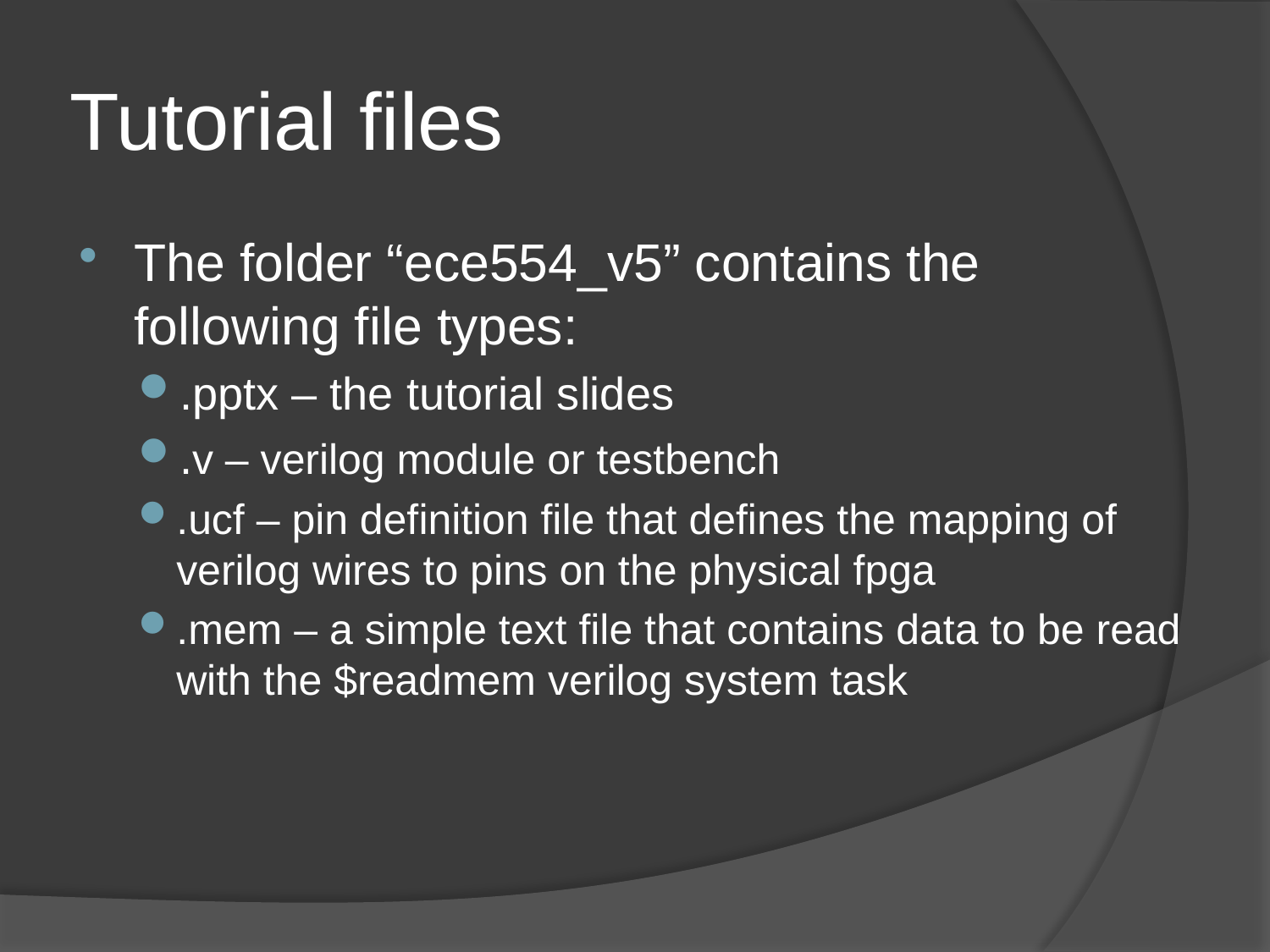

# Tutorial files
The folder “ece554_v5” contains the following file types:
.pptx – the tutorial slides
.v – verilog module or testbench
.ucf – pin definition file that defines the mapping of verilog wires to pins on the physical fpga
.mem – a simple text file that contains data to be read with the $readmem verilog system task